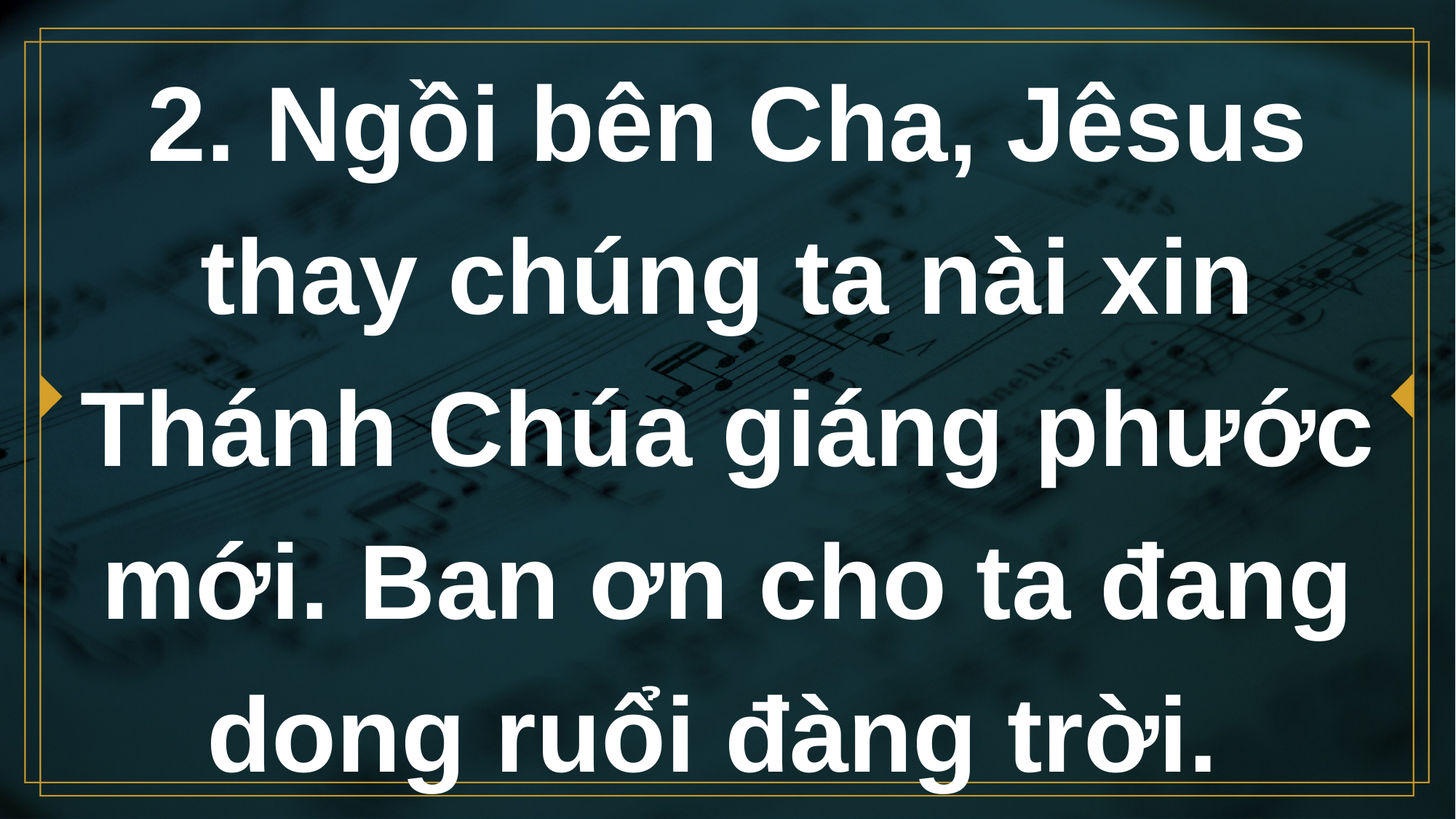

# 2. Ngồi bên Cha, Jêsus thay chúng ta nài xin Thánh Chúa giáng phước mới. Ban ơn cho ta đang dong ruổi đàng trời.